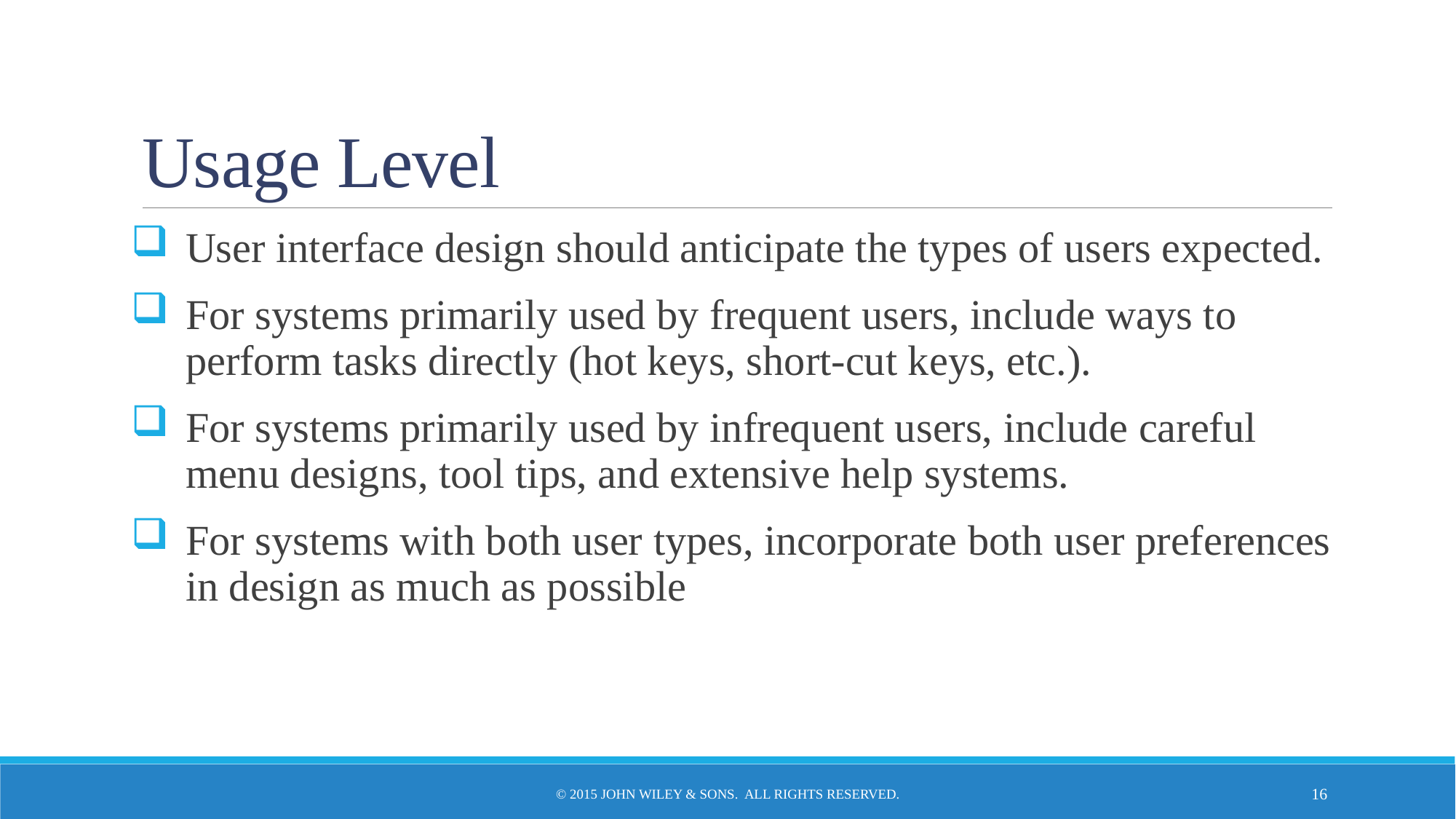

# Usage Level
User interface design should anticipate the types of users expected.
For systems primarily used by frequent users, include ways to perform tasks directly (hot keys, short-cut keys, etc.).
For systems primarily used by infrequent users, include careful menu designs, tool tips, and extensive help systems.
For systems with both user types, incorporate both user preferences in design as much as possible
© 2015 John Wiley & Sons.  All Rights Reserved.
16